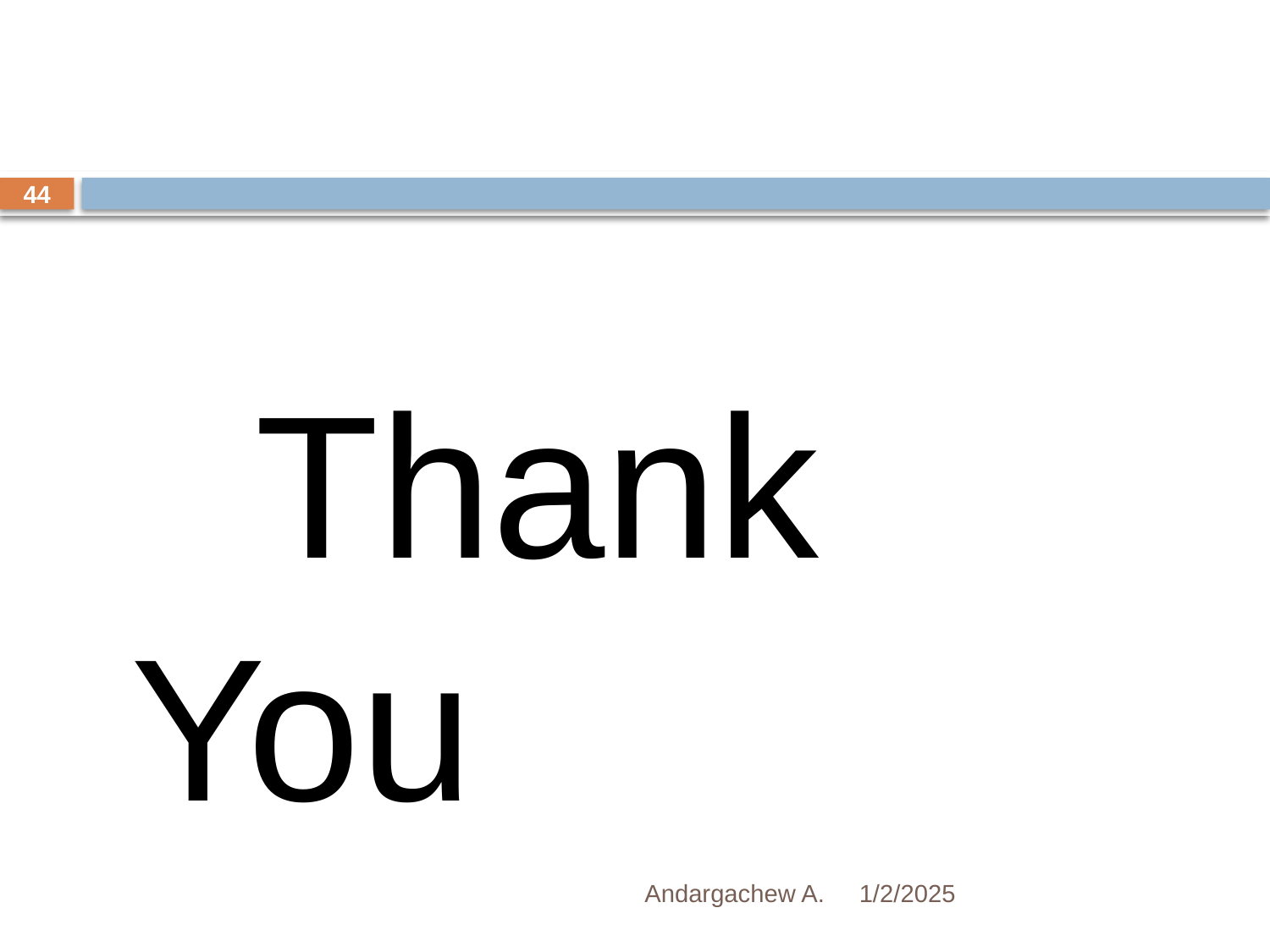

#
44
   Thank You
Andargachew A.
1/2/2025